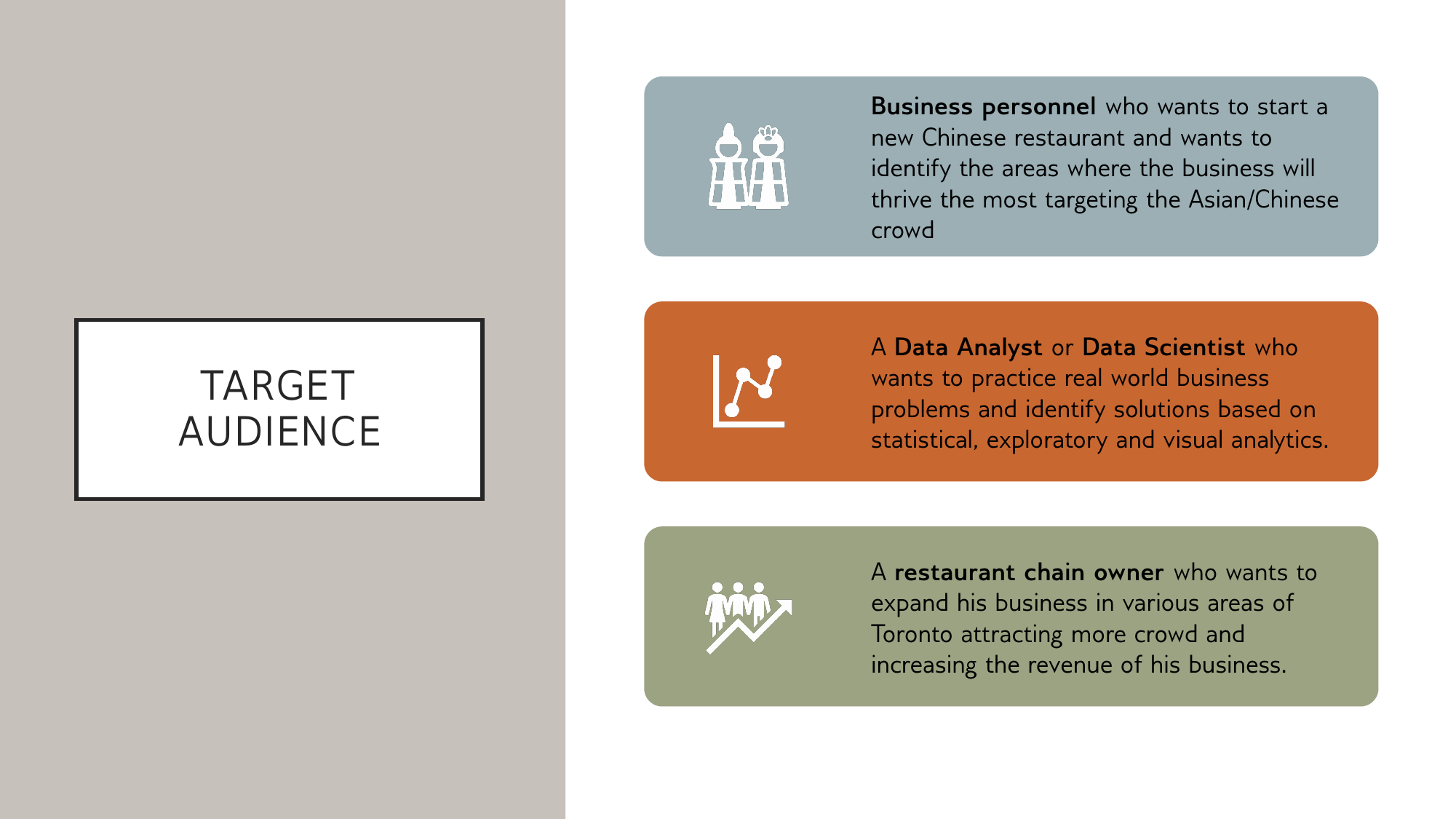

Business personnel who wants to start a new Chinese restaurant and wants to identify the areas where the business will thrive the most targeting the Asian/Chinese crowd
A Data Analyst or Data Scientist who wants to practice real world business problems and identify solutions based on statistical, exploratory and visual analytics.
A restaurant chain owner who wants to expand his business in various areas of Toronto attracting more crowd and increasing the revenue of his business.
# Target audience